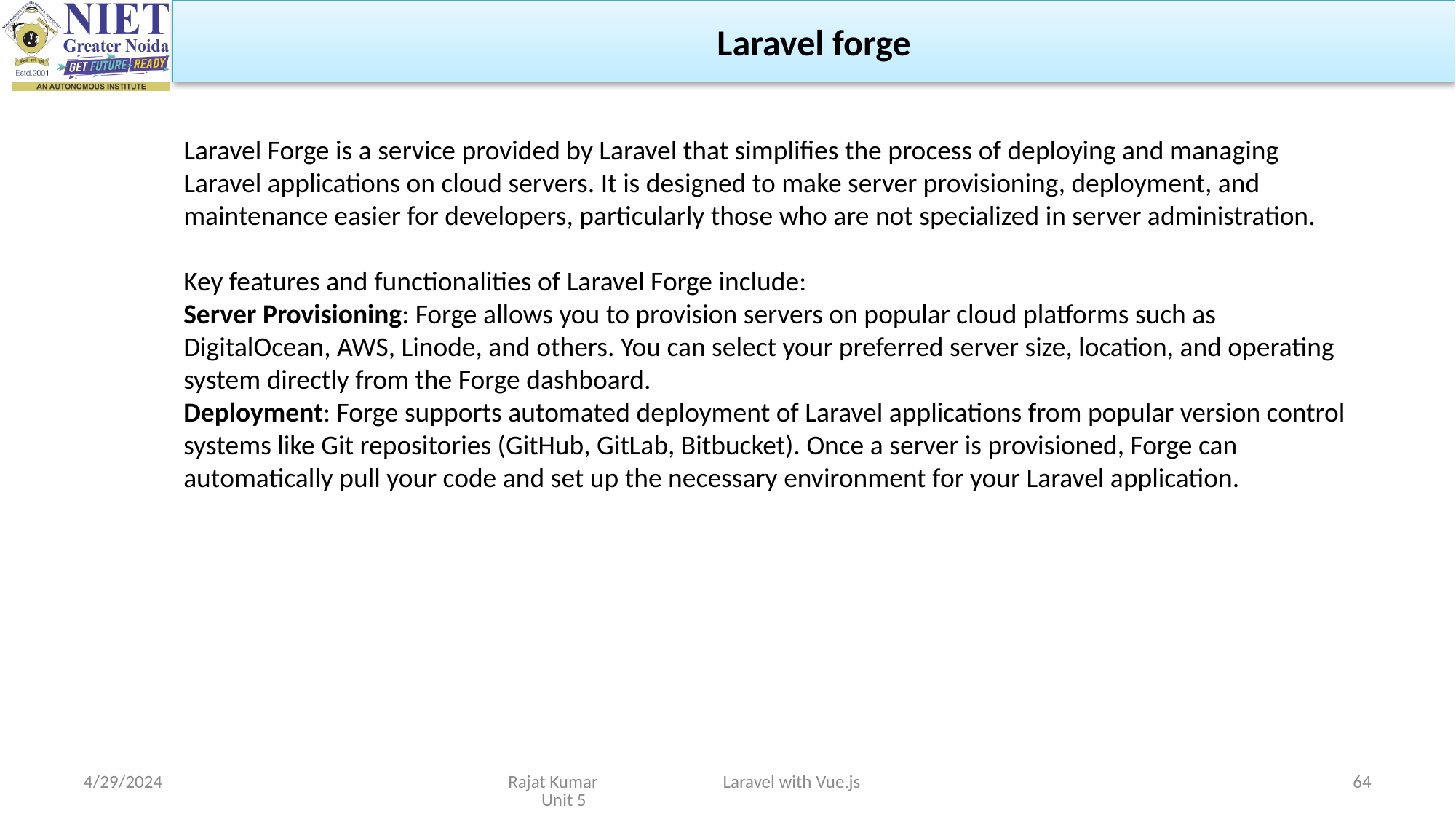

Laravel forge
Laravel Forge is a service provided by Laravel that simplifies the process of deploying and managing Laravel applications on cloud servers. It is designed to make server provisioning, deployment, and maintenance easier for developers, particularly those who are not specialized in server administration.

Key features and functionalities of Laravel Forge include:
Server Provisioning: Forge allows you to provision servers on popular cloud platforms such as DigitalOcean, AWS, Linode, and others. You can select your preferred server size, location, and operating system directly from the Forge dashboard.
Deployment: Forge supports automated deployment of Laravel applications from popular version control systems like Git repositories (GitHub, GitLab, Bitbucket). Once a server is provisioned, Forge can automatically pull your code and set up the necessary environment for your Laravel application.

4/29/2024
Rajat Kumar                              Laravel with Vue.js                            Unit 5
64